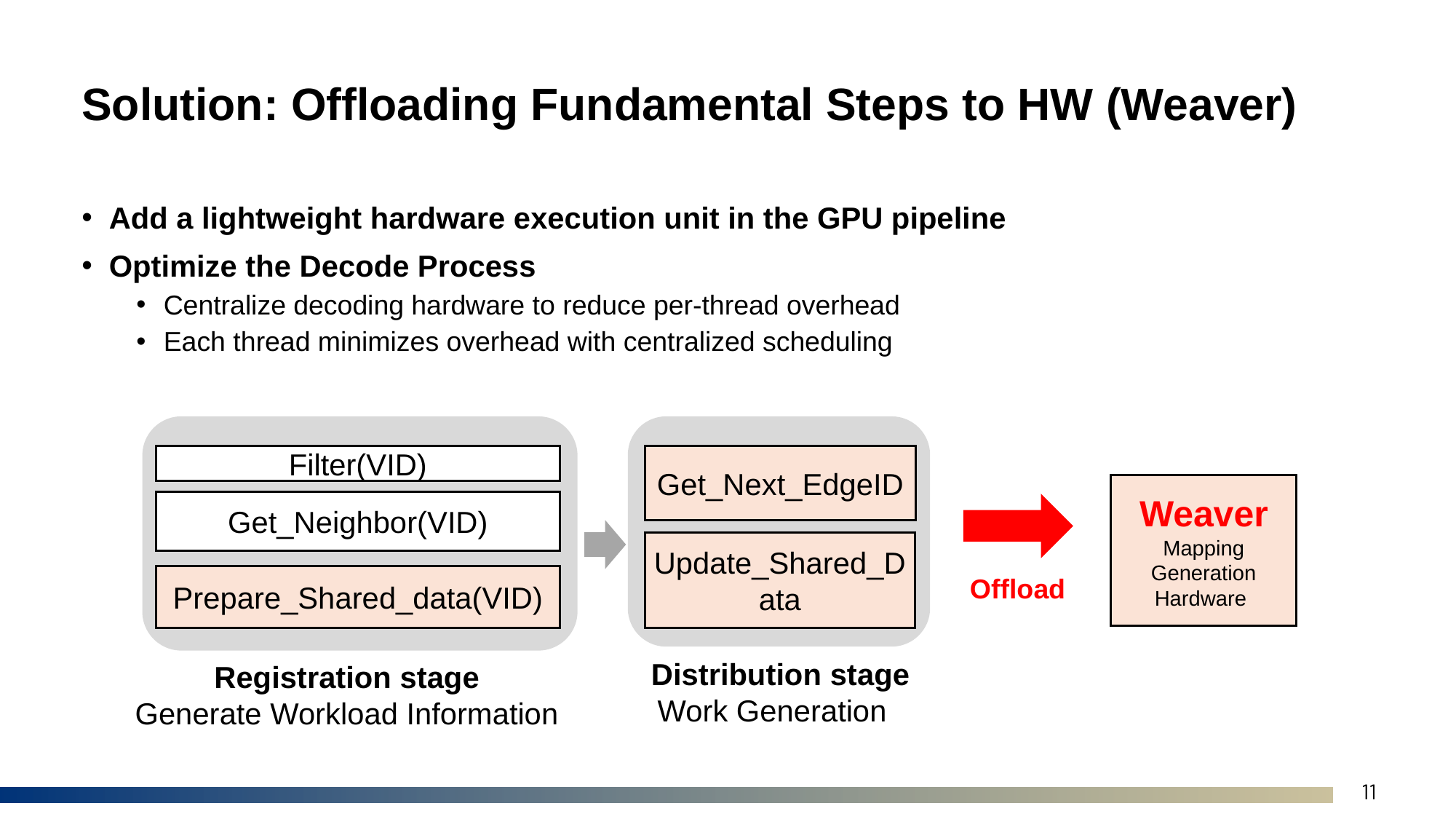

# Solution: Offloading Fundamental Steps to HW (Weaver)
Add a lightweight hardware execution unit in the GPU pipeline
Optimize the Decode Process
Centralize decoding hardware to reduce per-thread overhead
Each thread minimizes overhead with centralized scheduling

Filter(VID)
Get_Next_EdgeID
Weaver
Mapping Generation Hardware
Get_Neighbor(VID)

Update_Shared_Data
Prepare_Shared_data(VID)
Offload
Distribution stage
Work Generation
Registration stage
Generate Workload Information
11